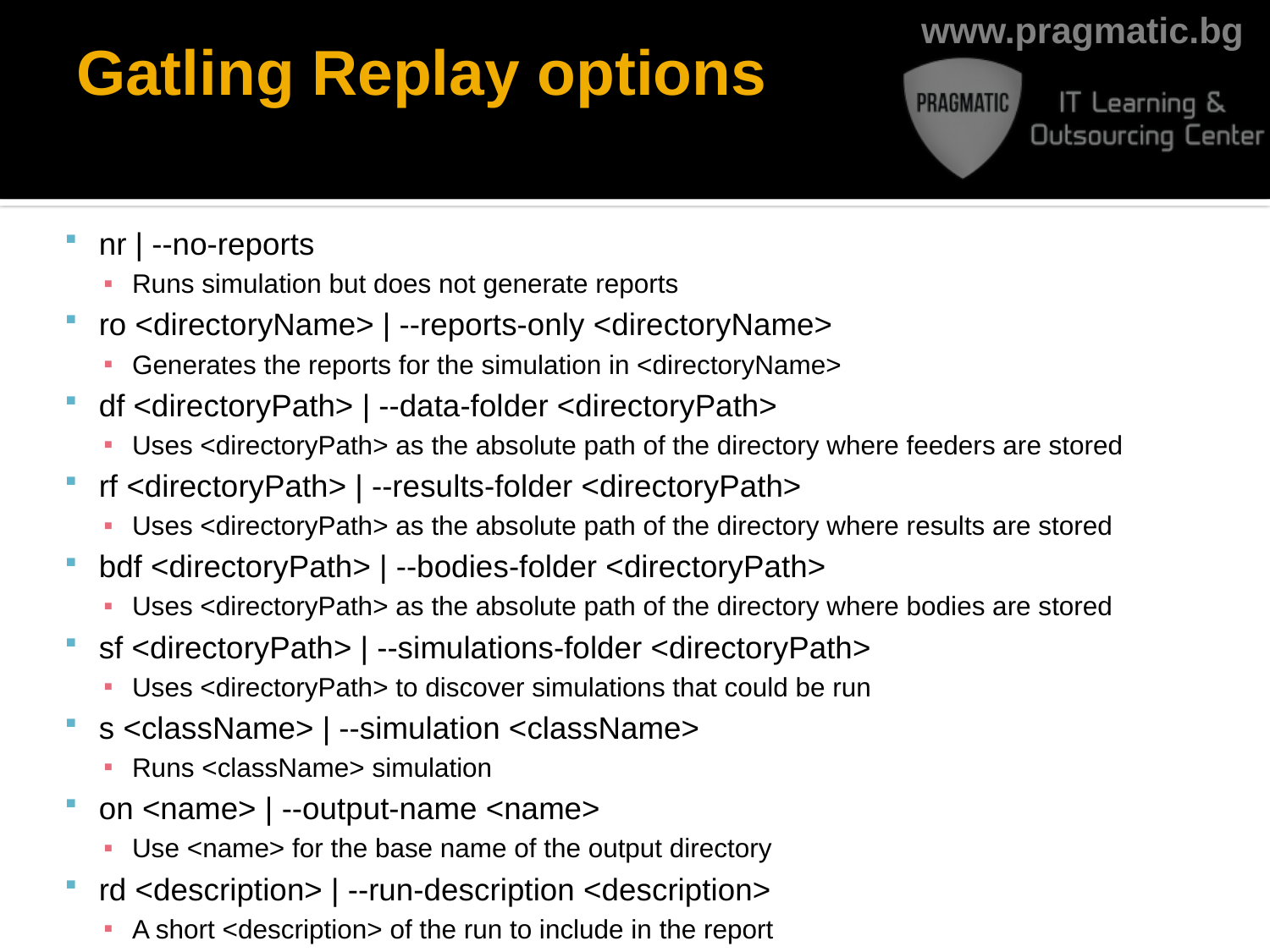

# Gatling Replay options
nr | --no-reports
Runs simulation but does not generate reports
ro <directoryName> | --reports-only <directoryName>
Generates the reports for the simulation in <directoryName>
df <directoryPath> | --data-folder <directoryPath>
Uses <directoryPath> as the absolute path of the directory where feeders are stored
rf <directoryPath> | --results-folder <directoryPath>
Uses <directoryPath> as the absolute path of the directory where results are stored
bdf <directoryPath> | --bodies-folder <directoryPath>
Uses <directoryPath> as the absolute path of the directory where bodies are stored
sf <directoryPath> | --simulations-folder <directoryPath>
Uses <directoryPath> to discover simulations that could be run
s <className> | --simulation <className>
Runs <className> simulation
on <name> | --output-name <name>
Use <name> for the base name of the output directory
rd <description> | --run-description <description>
A short <description> of the run to include in the report